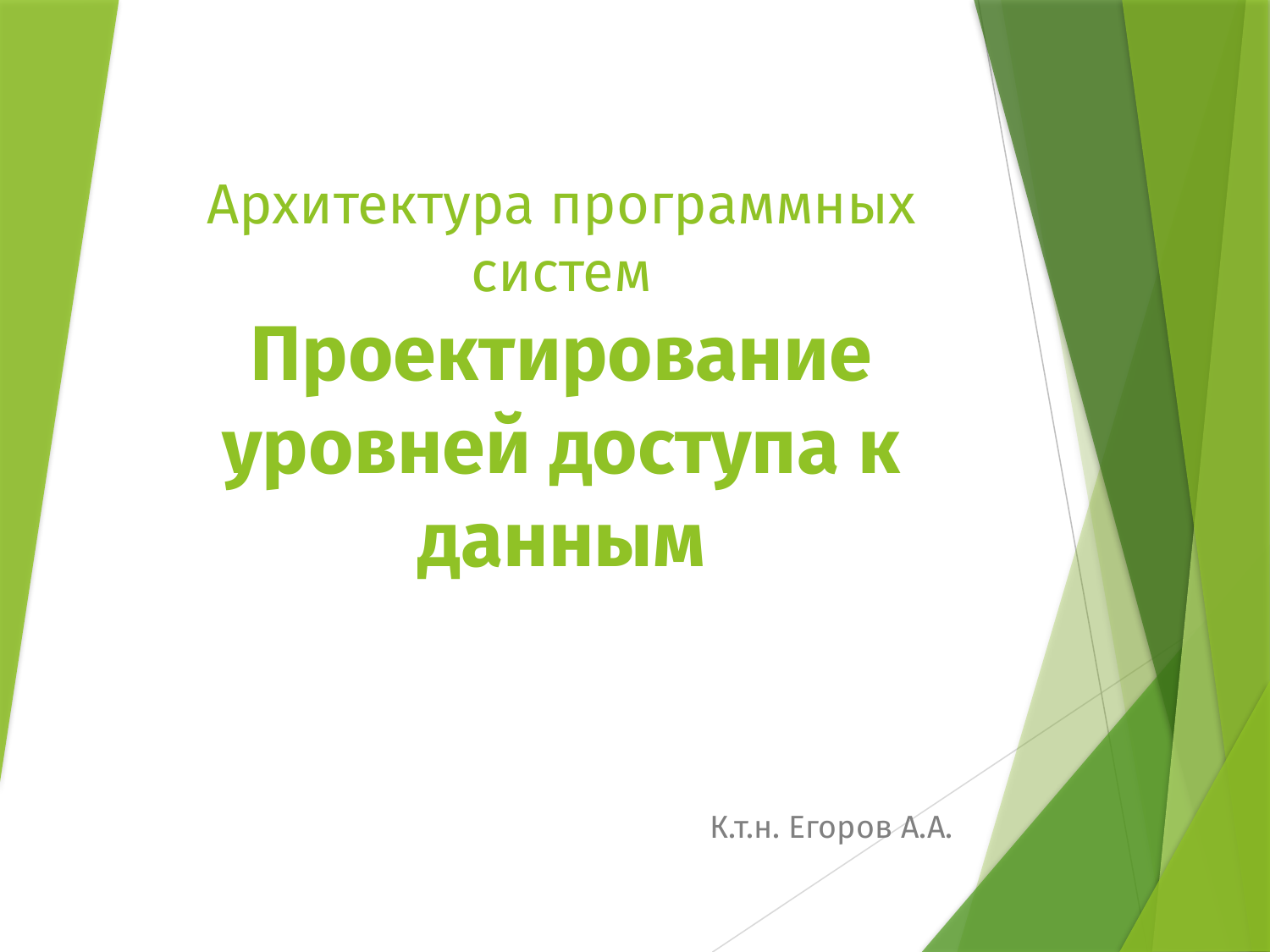

# Архитектура программных систем Проектирование уровней доступа к данным
К.т.н. Егоров А.А.